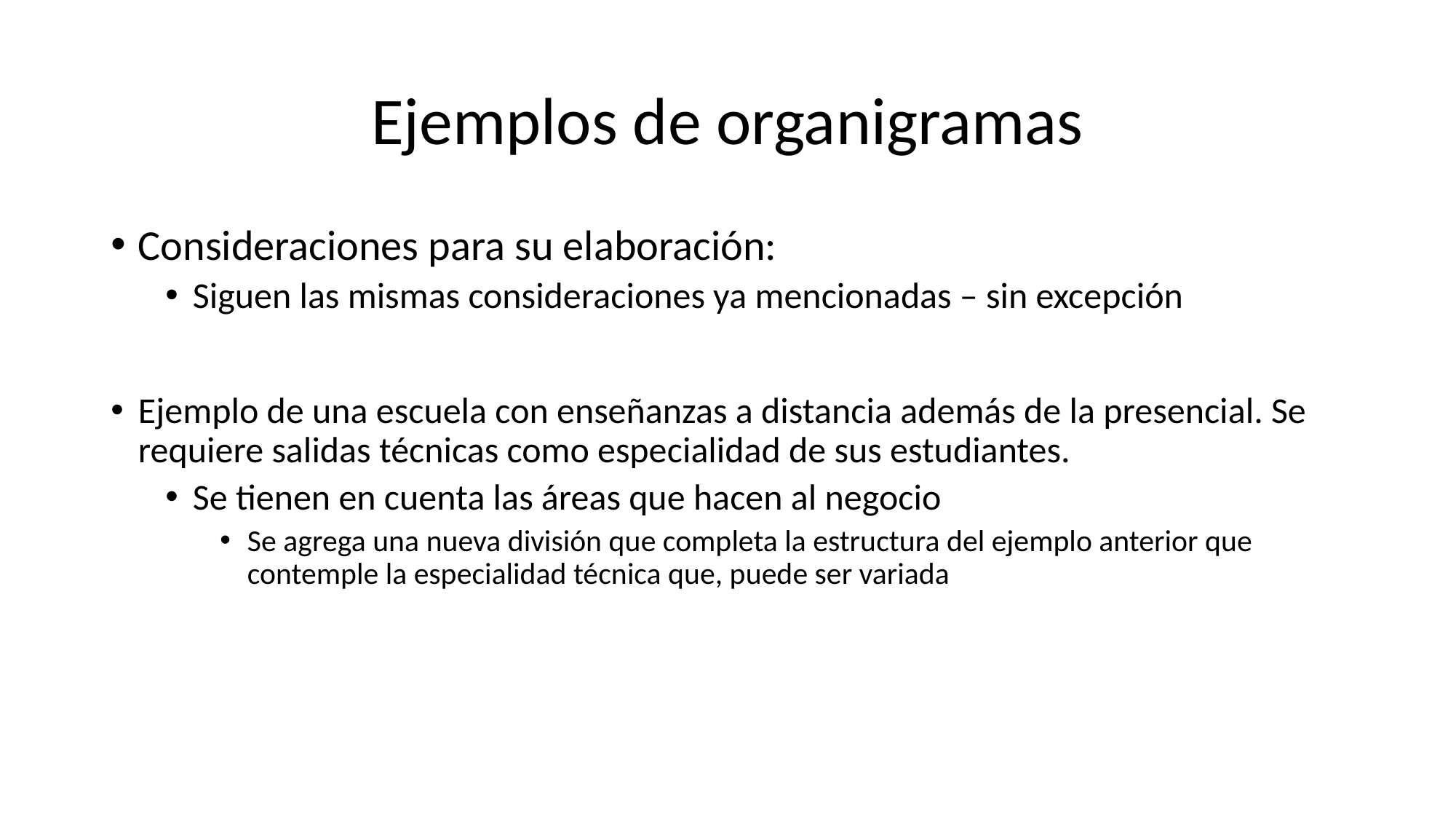

# Ejemplos de organigramas
Consideraciones para su elaboración:
Siguen las mismas consideraciones ya mencionadas – sin excepción

Ejemplo de una escuela con enseñanzas a distancia además de la presencial. Se requiere salidas técnicas como especialidad de sus estudiantes.
Se tienen en cuenta las áreas que hacen al negocio
Se agrega una nueva división que completa la estructura del ejemplo anterior que contemple la especialidad técnica que, puede ser variada